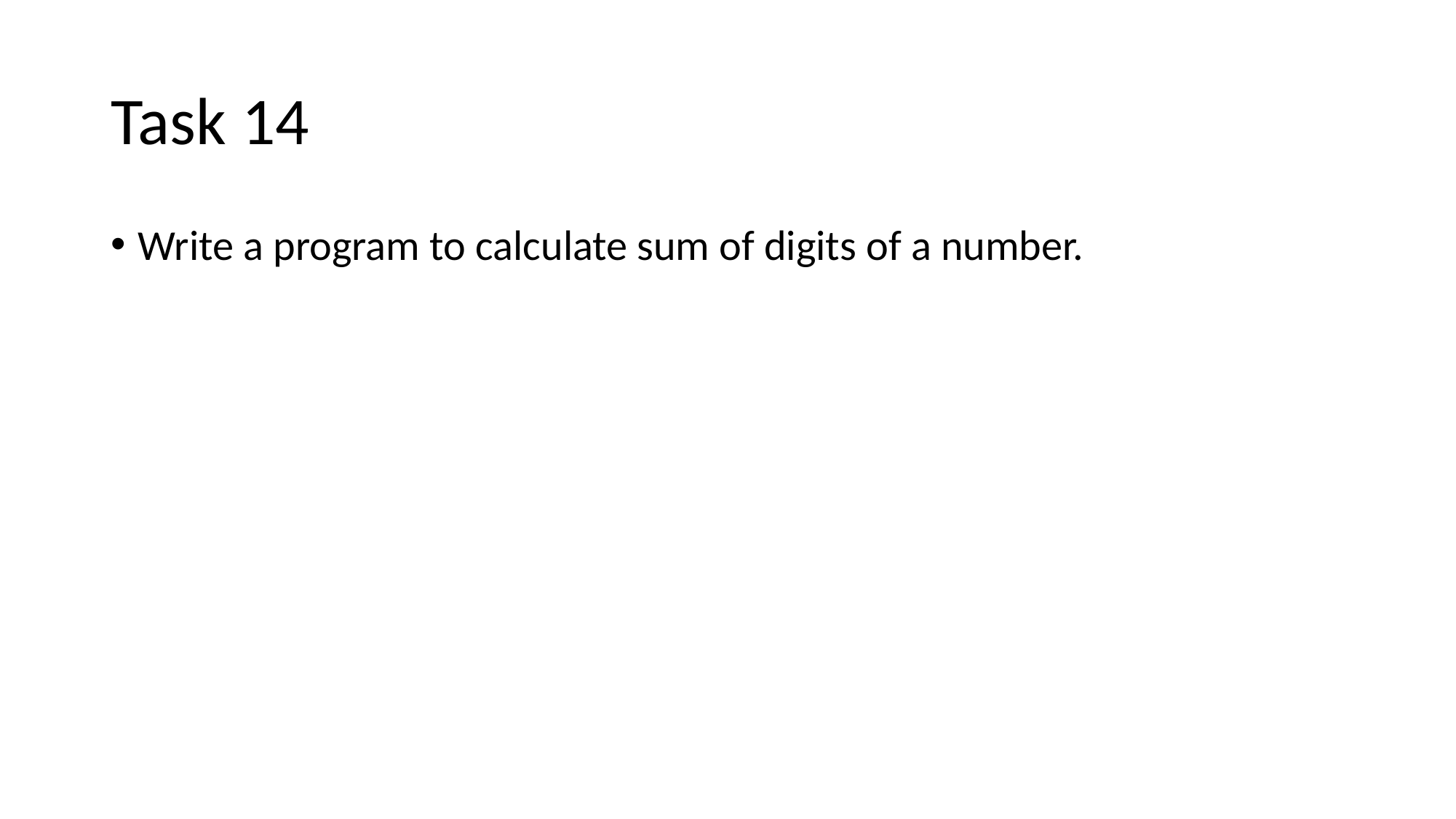

# Task 14
Write a program to calculate sum of digits of a number.